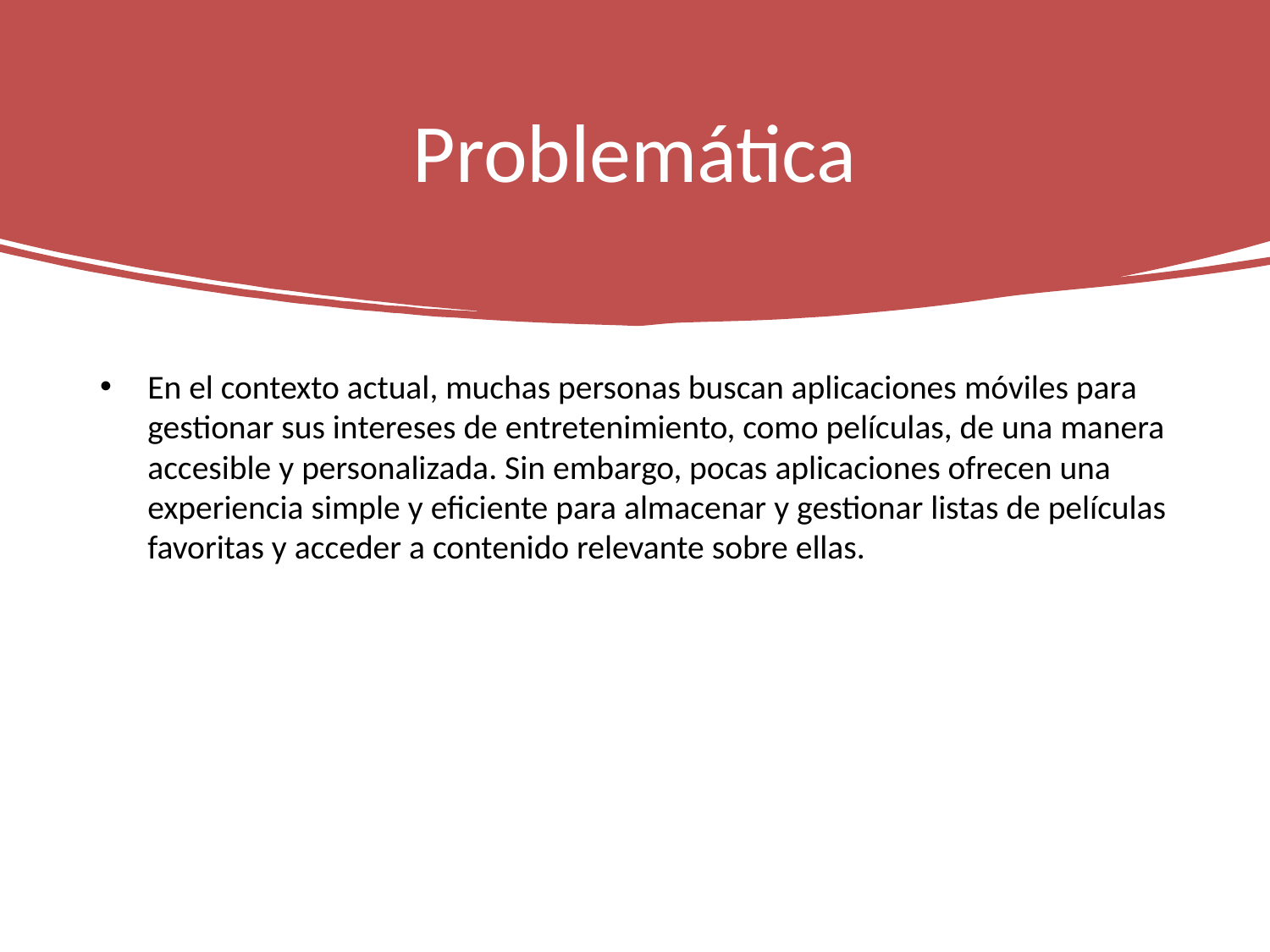

# Problemática
En el contexto actual, muchas personas buscan aplicaciones móviles para gestionar sus intereses de entretenimiento, como películas, de una manera accesible y personalizada. Sin embargo, pocas aplicaciones ofrecen una experiencia simple y eficiente para almacenar y gestionar listas de películas favoritas y acceder a contenido relevante sobre ellas.